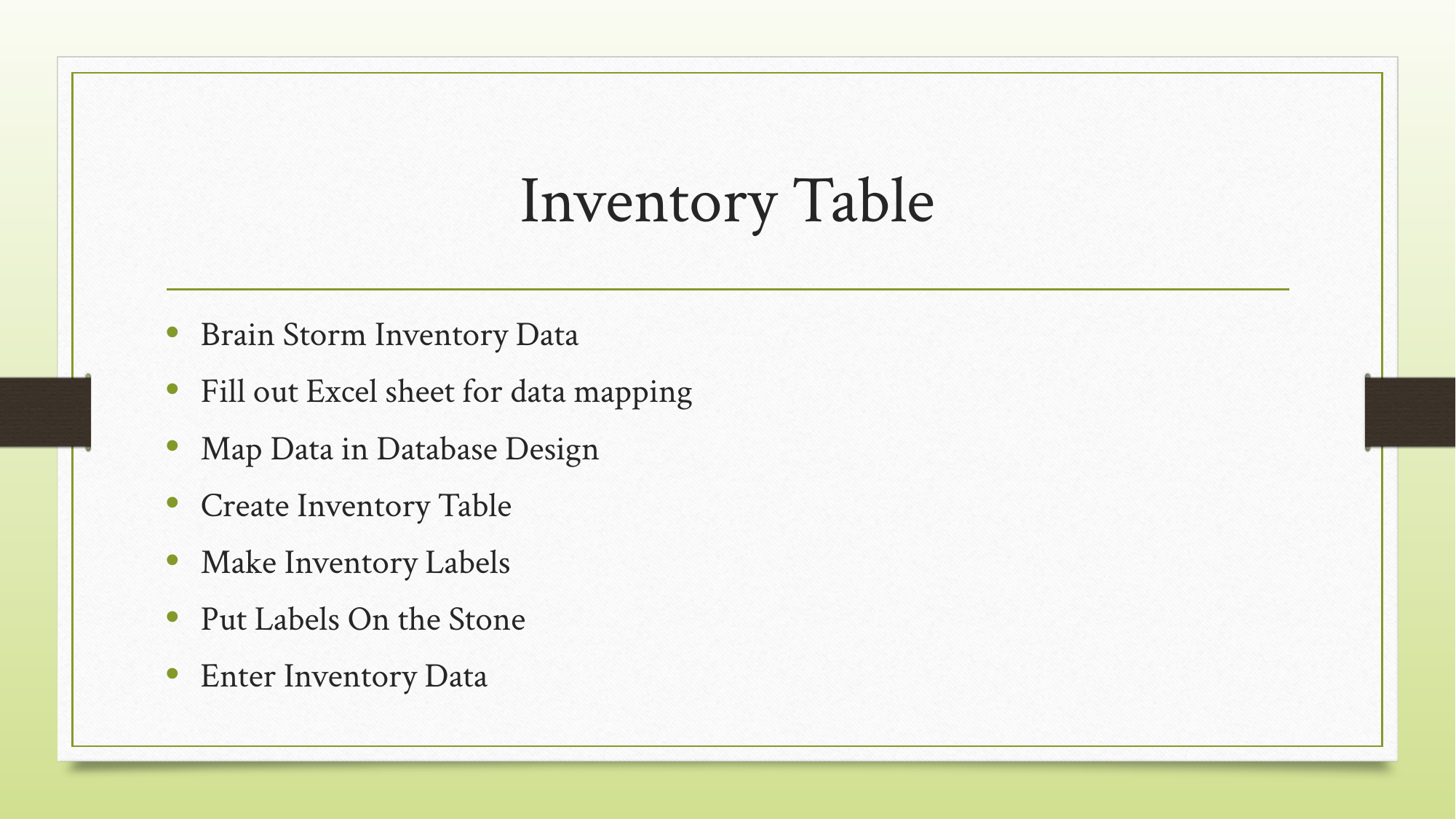

# Inventory Table
Brain Storm Inventory Data
Fill out Excel sheet for data mapping
Map Data in Database Design
Create Inventory Table
Make Inventory Labels
Put Labels On the Stone
Enter Inventory Data